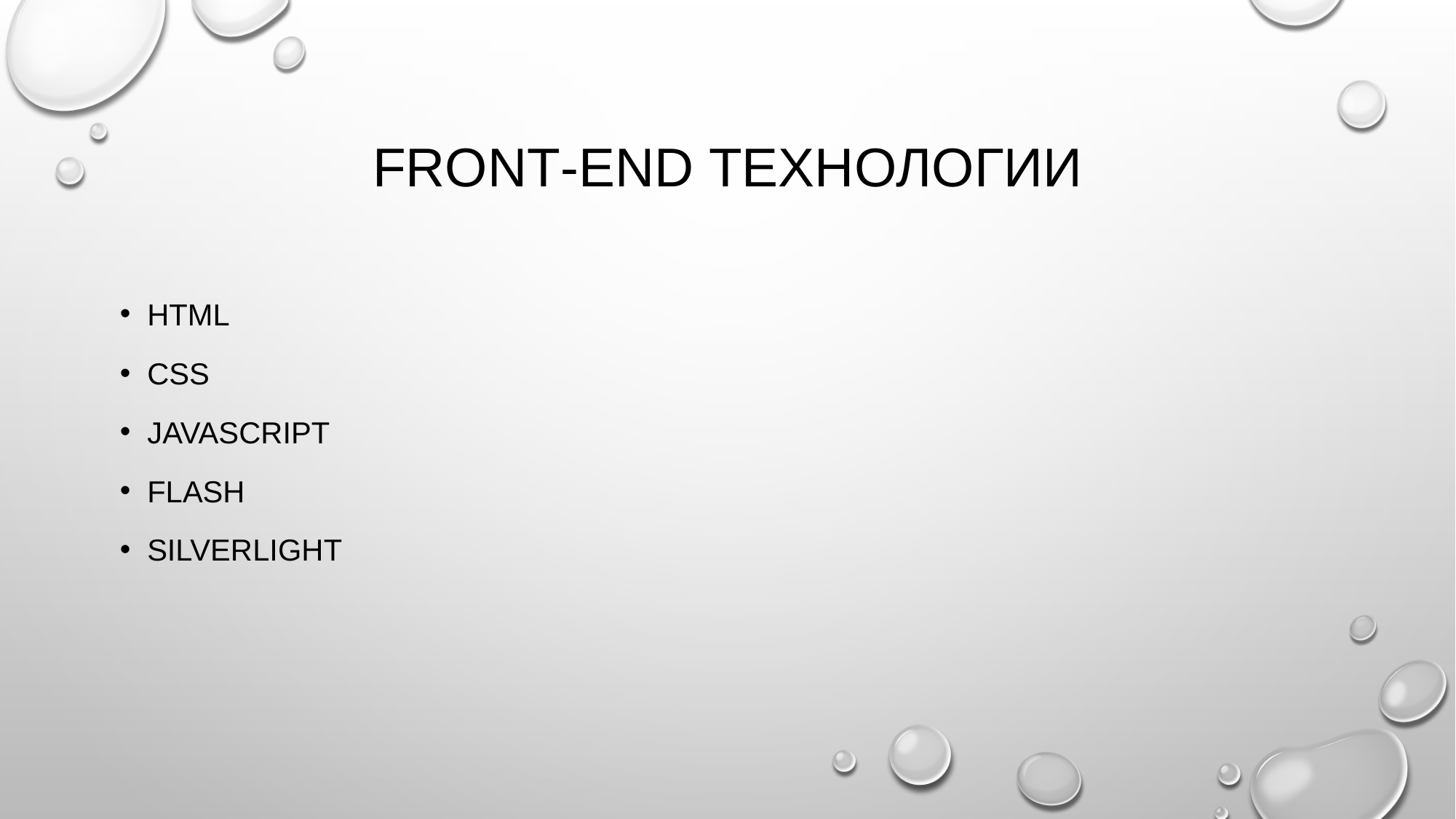

# Front-end Технологии
Html
Css
JavaScript
Flash
Silverlight